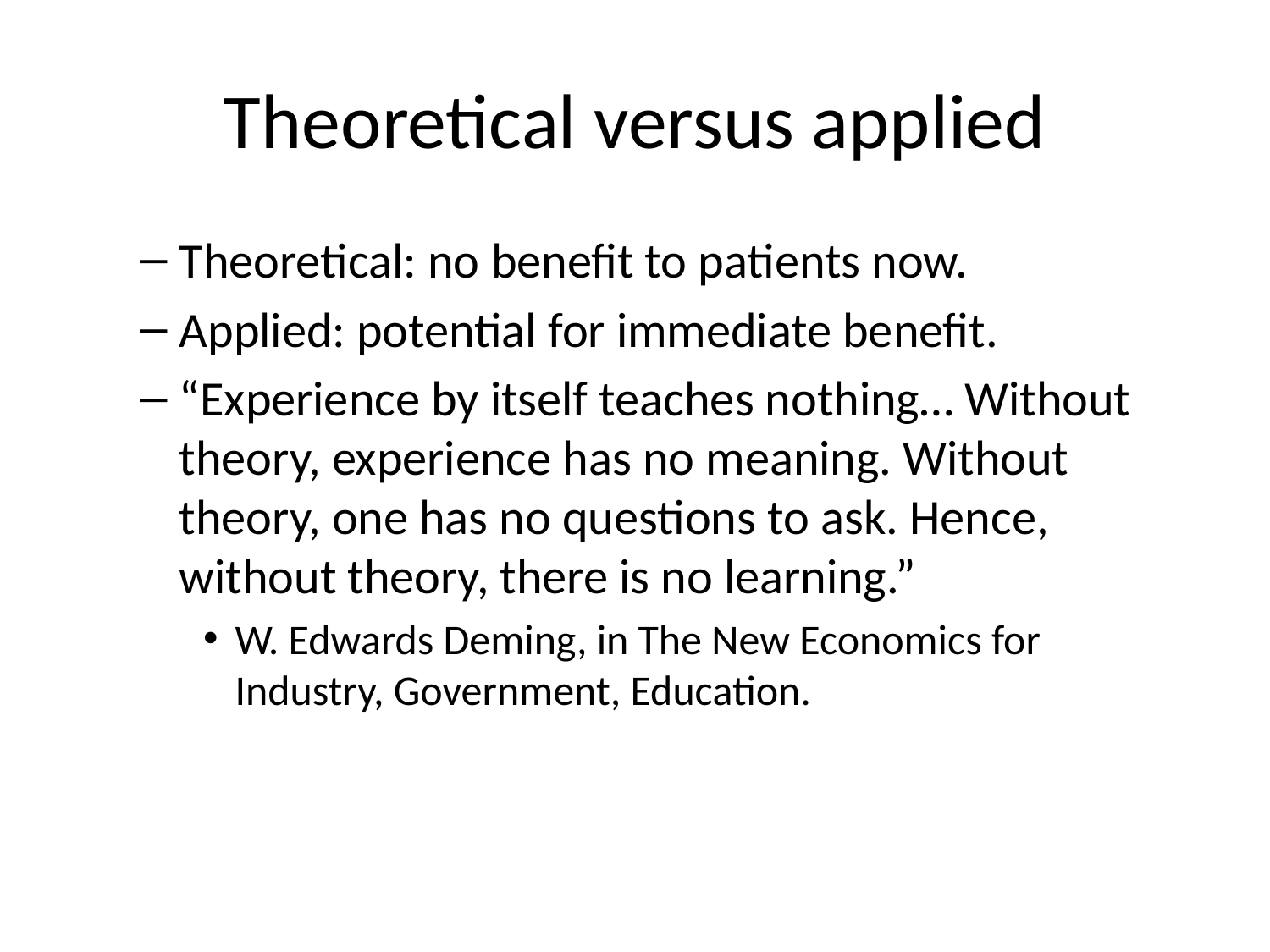

# Theoretical versus applied
Theoretical: no benefit to patients now.
Applied: potential for immediate benefit.
“Experience by itself teaches nothing… Without theory, experience has no meaning. Without theory, one has no questions to ask. Hence, without theory, there is no learning.”
W. Edwards Deming, in The New Economics for Industry, Government, Education.